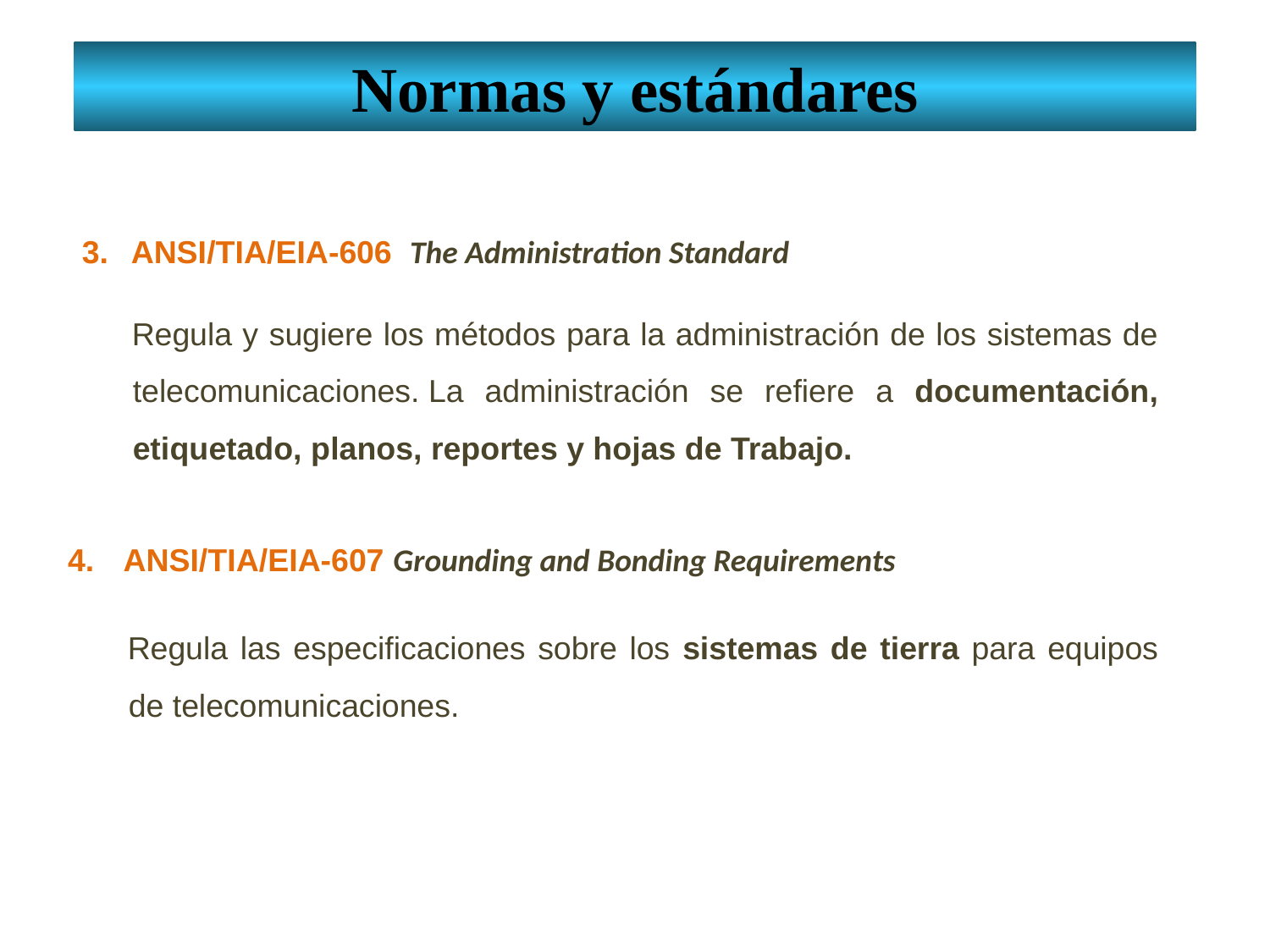

Normas y estándares
ANSI/TIA/EIA-606  The Administration Standard
Regula y sugiere los métodos para la administración de los sistemas de telecomunicaciones. La administración se refiere a documentación, etiquetado, planos, reportes y hojas de Trabajo.
ANSI/TIA/EIA-607 Grounding and Bonding Requirements
Regula las especificaciones sobre los sistemas de tierra para equipos de telecomunicaciones.